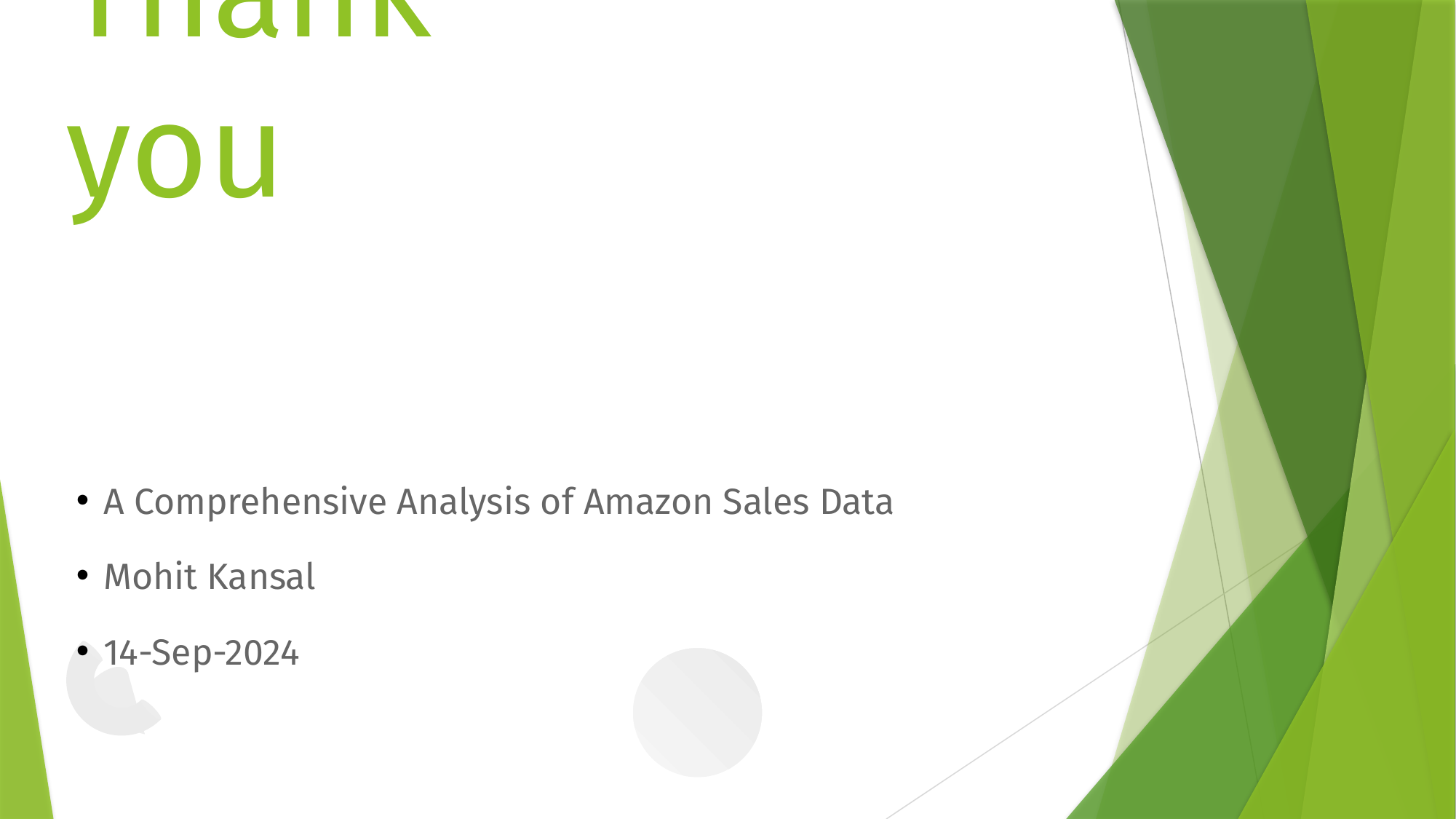

# Thank you
A Comprehensive Analysis of Amazon Sales Data
Mohit Kansal
14-Sep-2024